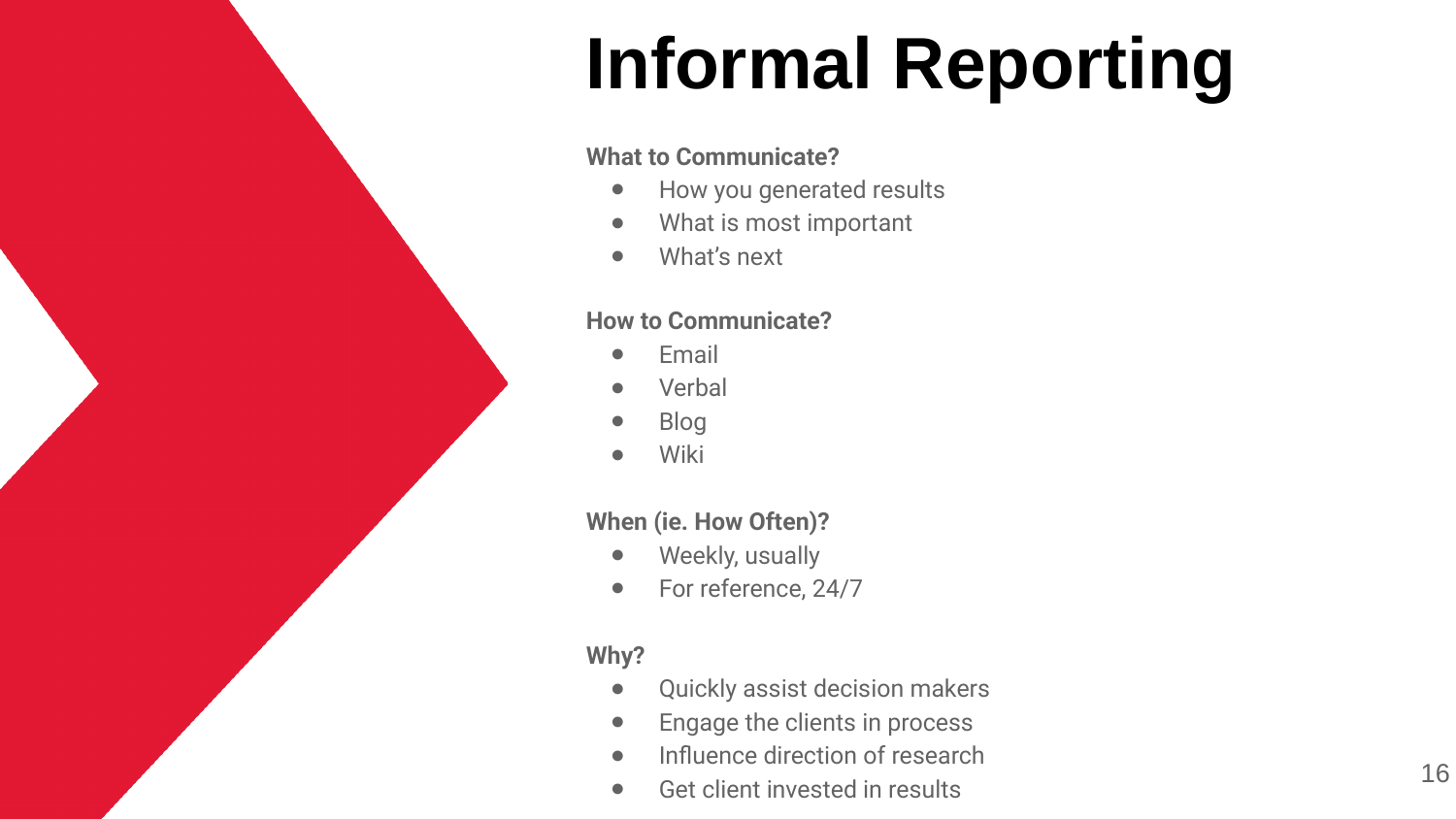

Informal Reporting

What to Communicate?
How you generated results
What is most important
What’s next

How to Communicate?
Email
Verbal
Blog
Wiki

When (ie. How Often)?
Weekly, usually
For reference, 24/7

Why?
Quickly assist decision makers
Engage the clients in process
Influence direction of research
Get client invested in results

16